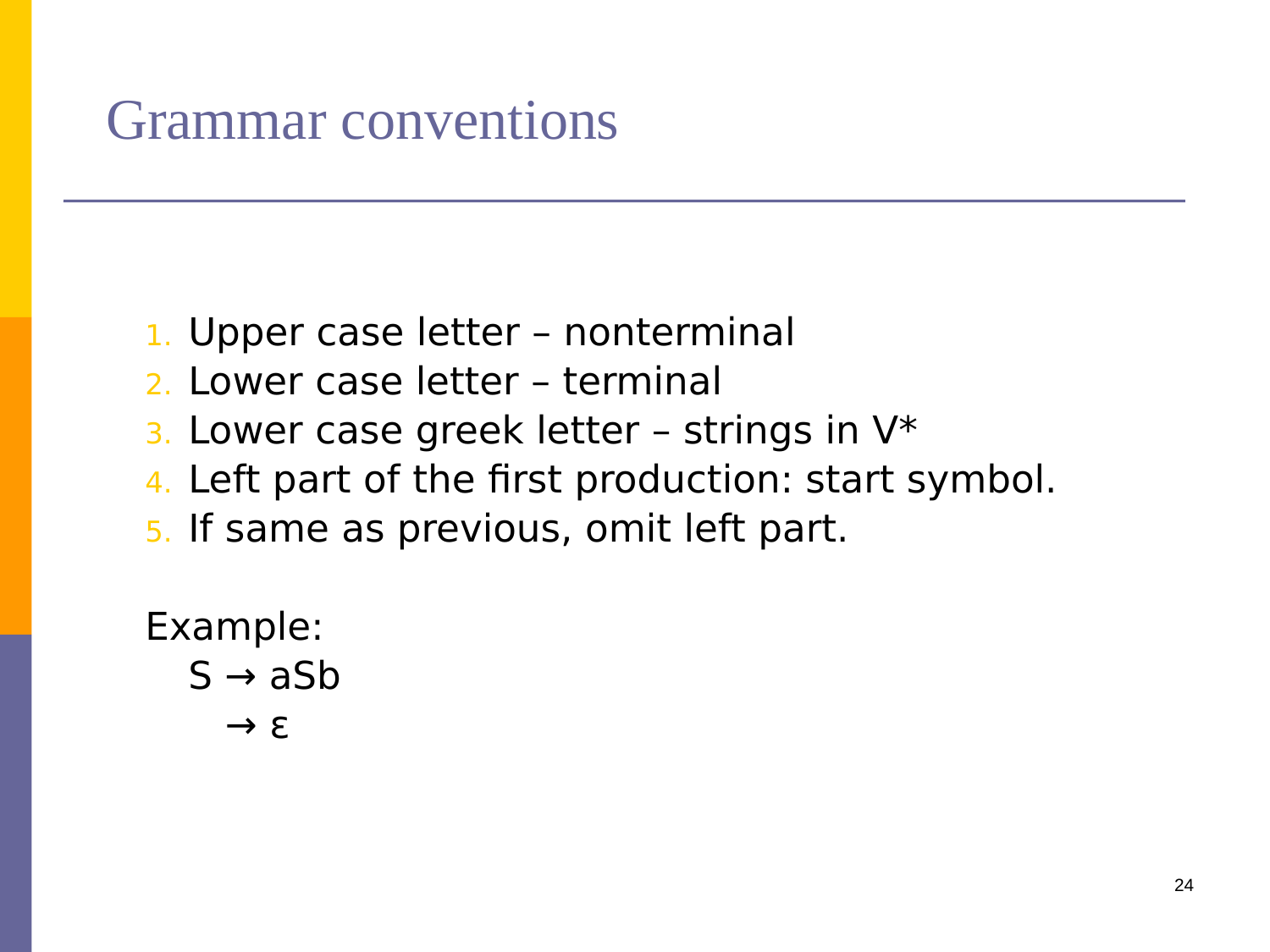

# Grammar conventions

Upper case letter – nonterminal
Lower case letter – terminal
Lower case greek letter – strings in V*
Left part of the first production: start symbol.
If same as previous, omit left part.

Example:
	S → aSb
	   → ε
24